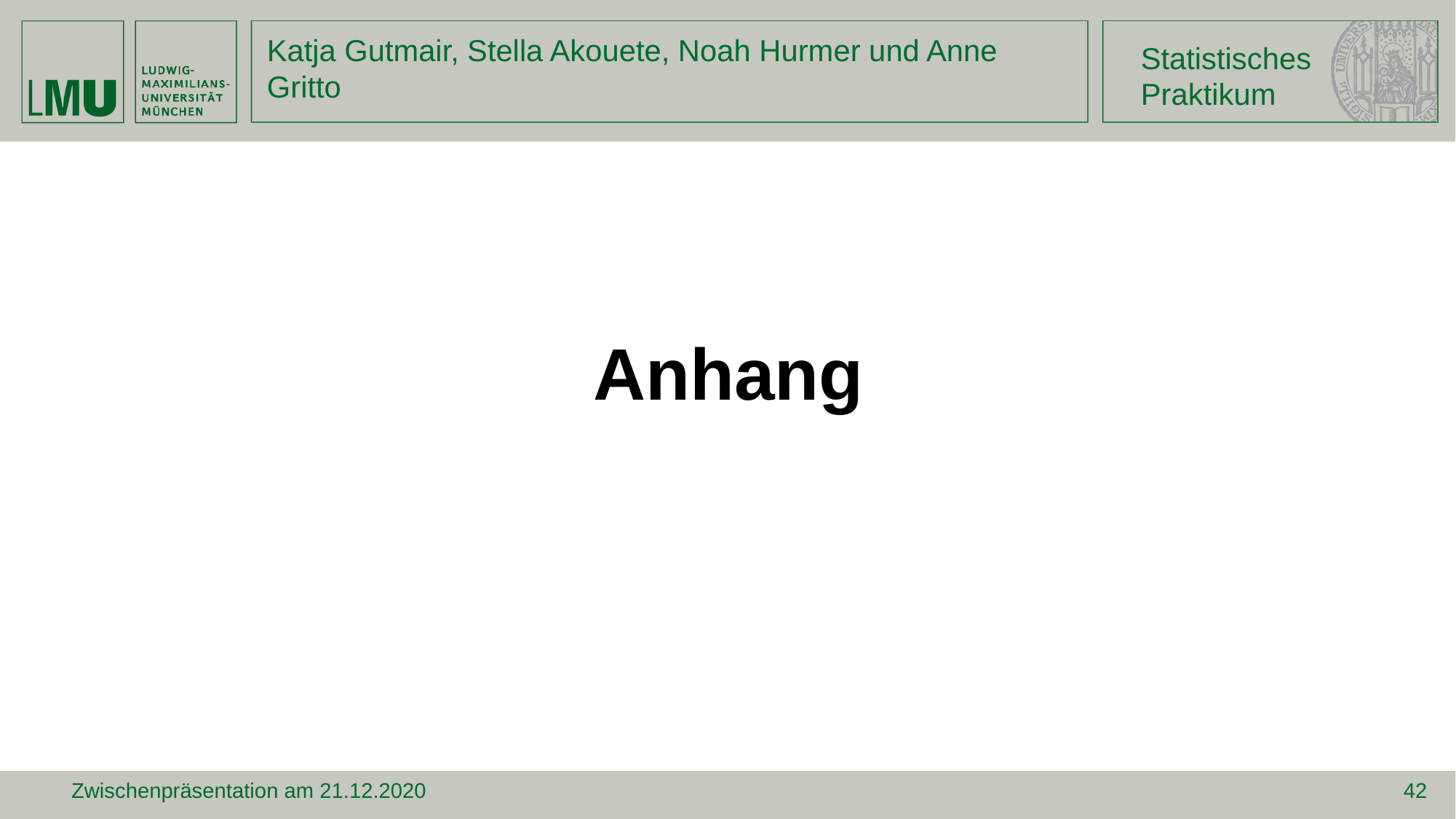

Statistisches
Praktikum
Katja Gutmair, Stella Akouete, Noah Hurmer und Anne Gritto

Anhang
Zwischenpräsentation am 21.12.2020
42